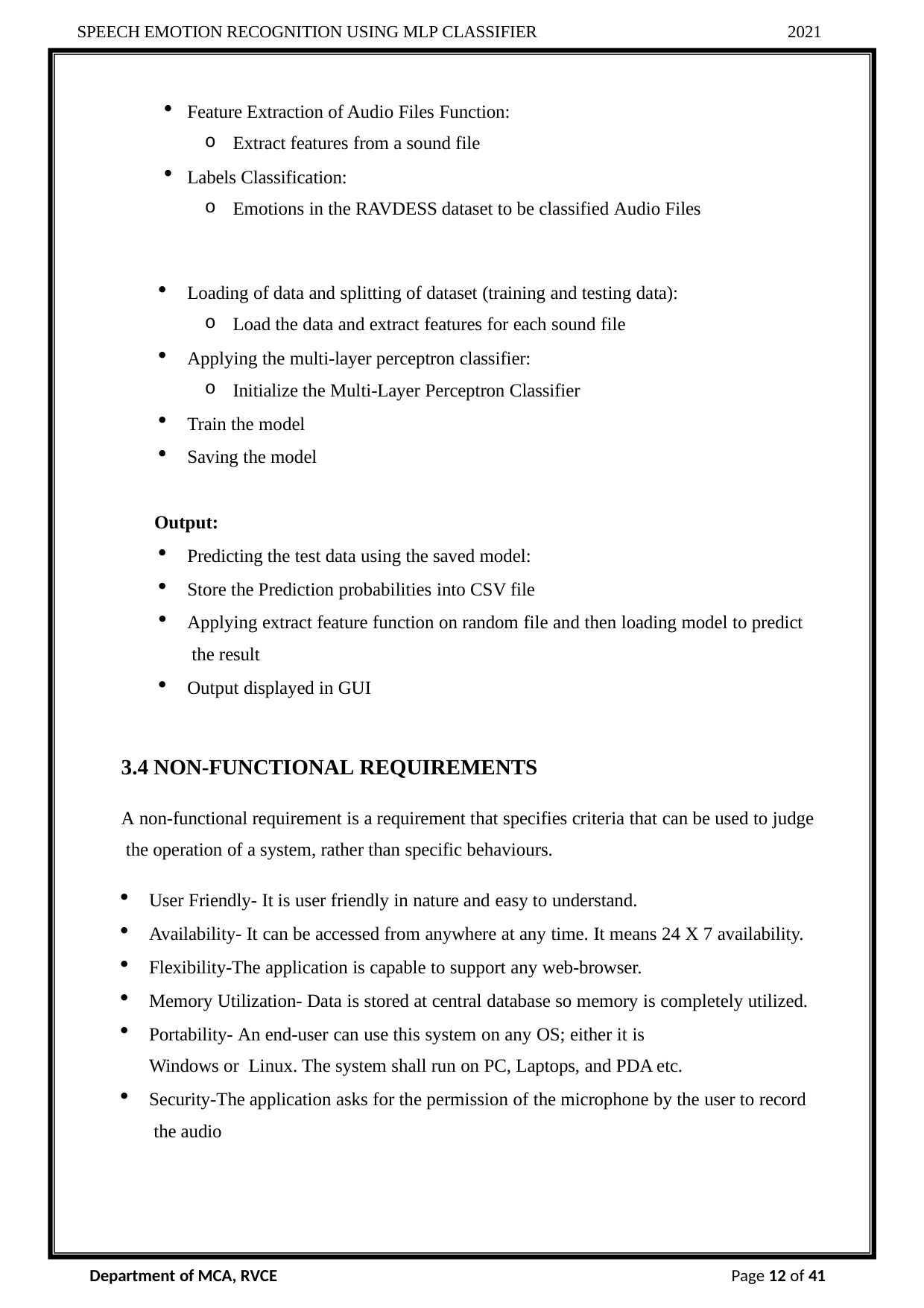

SPEECH EMOTION RECOGNITION USING MLP CLASSIFIER
2021

Feature Extraction of Audio Files Function:
Extract features from a sound file
Labels Classification:
Emotions in the RAVDESS dataset to be classified Audio Files

Loading of data and splitting of dataset (training and testing data):
Load the data and extract features for each sound file
Applying the multi-layer perceptron classifier:
Initialize the Multi-Layer Perceptron Classifier
Train the model
Saving the model

Output:
Predicting the test data using the saved model:
Store the Prediction probabilities into CSV file
Applying extract feature function on random file and then loading model to predict  the result
Output displayed in GUI
3.4 NON-FUNCTIONAL REQUIREMENTS
A non-functional requirement is a requirement that specifies criteria that can be used to judge  the operation of a system, rather than specific behaviours.

User Friendly- It is user friendly in nature and easy to understand.
Availability- It can be accessed from anywhere at any time. It means 24 X 7 availability.
Flexibility-The application is capable to support any web-browser.
Memory Utilization- Data is stored at central database so memory is completely utilized.
Portability- An end-user can use this system on any OS; either it is	Windows or  Linux. The system shall run on PC, Laptops, and PDA etc.
Security-The application asks for the permission of the microphone by the user to record  the audio
Department of MCA, RVCE
Page 12 of 41